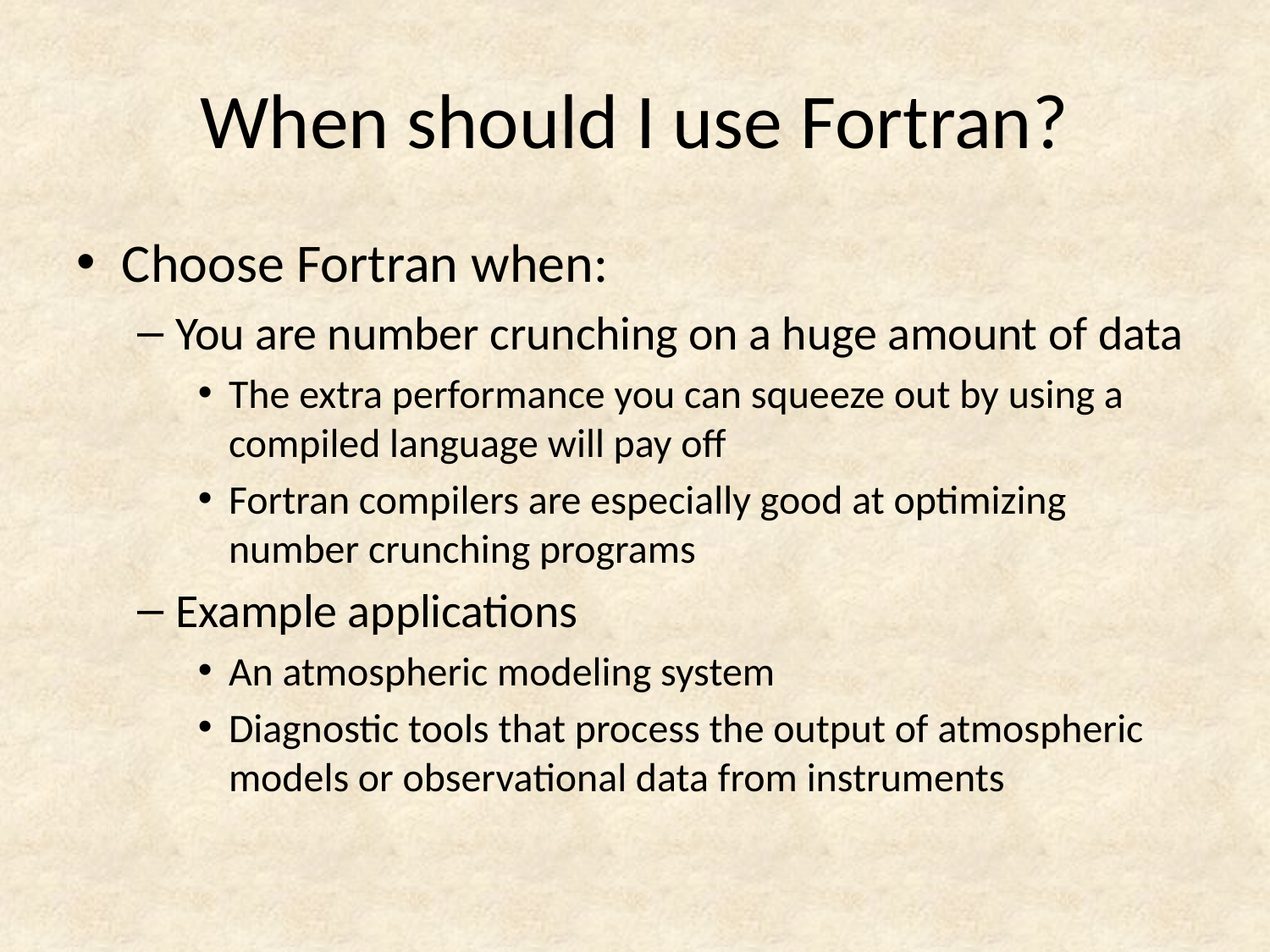

# When should I use Fortran?
Choose Fortran when:
You are number crunching on a huge amount of data
The extra performance you can squeeze out by using a compiled language will pay off
Fortran compilers are especially good at optimizing number crunching programs
Example applications
An atmospheric modeling system
Diagnostic tools that process the output of atmospheric models or observational data from instruments